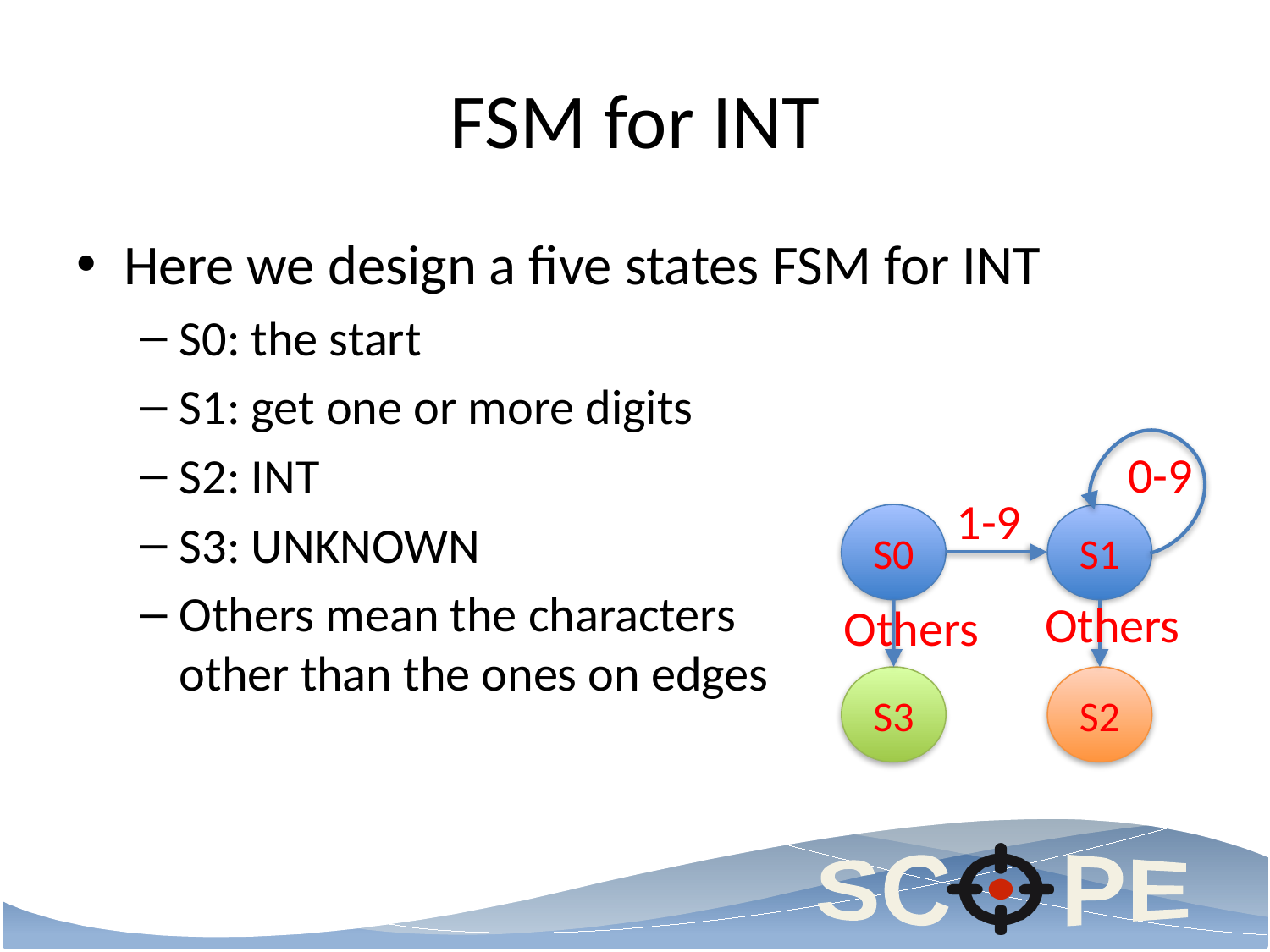

# FSM for INT
Here we design a five states FSM for INT
S0: the start
S1: get one or more digits
S2: INT
S3: UNKNOWN
Others mean the characters
other than the ones on edges

0-9
1-9
S0
S1
Others
Others
S3
S2